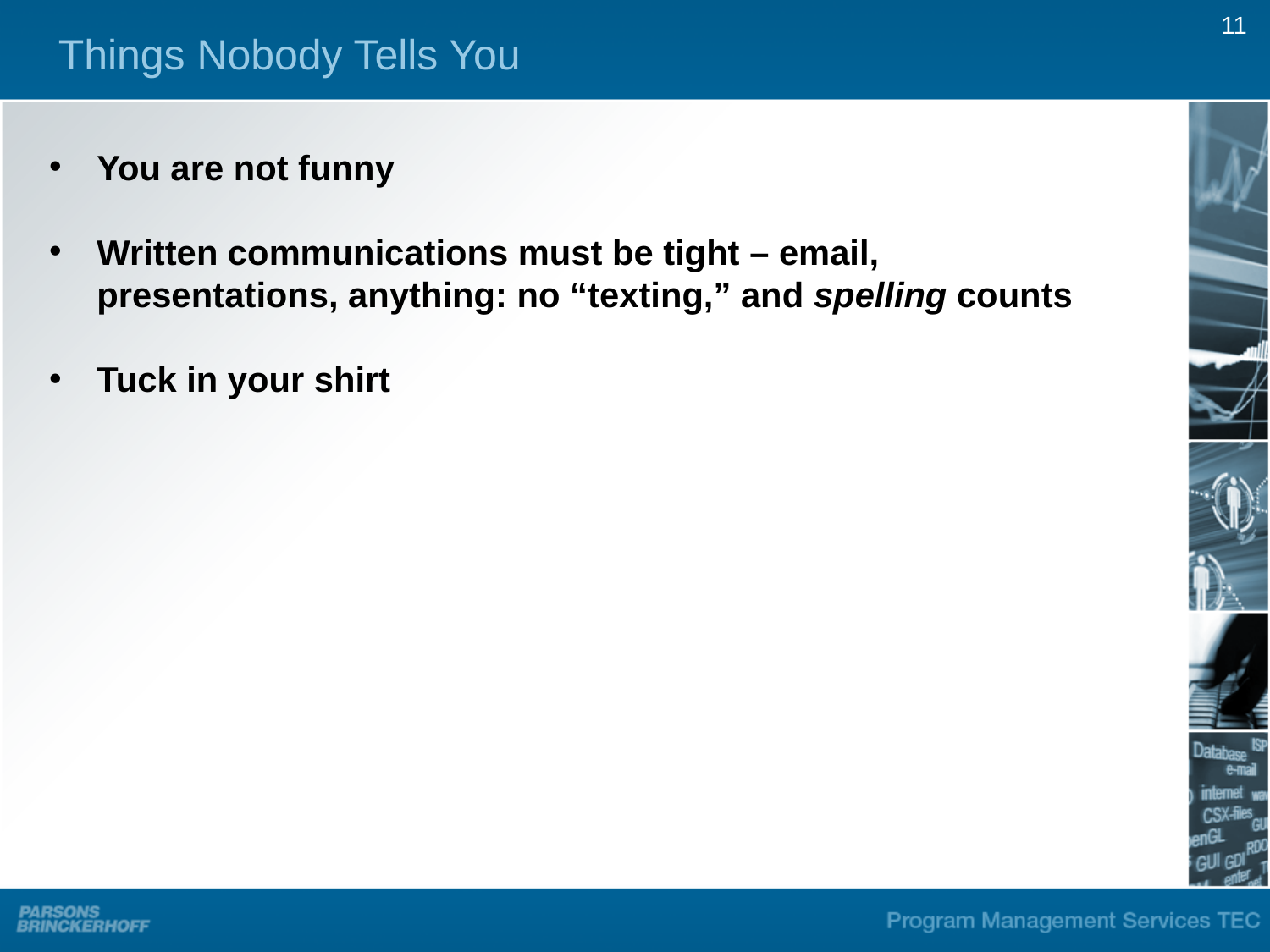

11
Things Nobody Tells You
You are not funny
Written communications must be tight – email, presentations, anything: no “texting,” and spelling counts

Tuck in your shirt